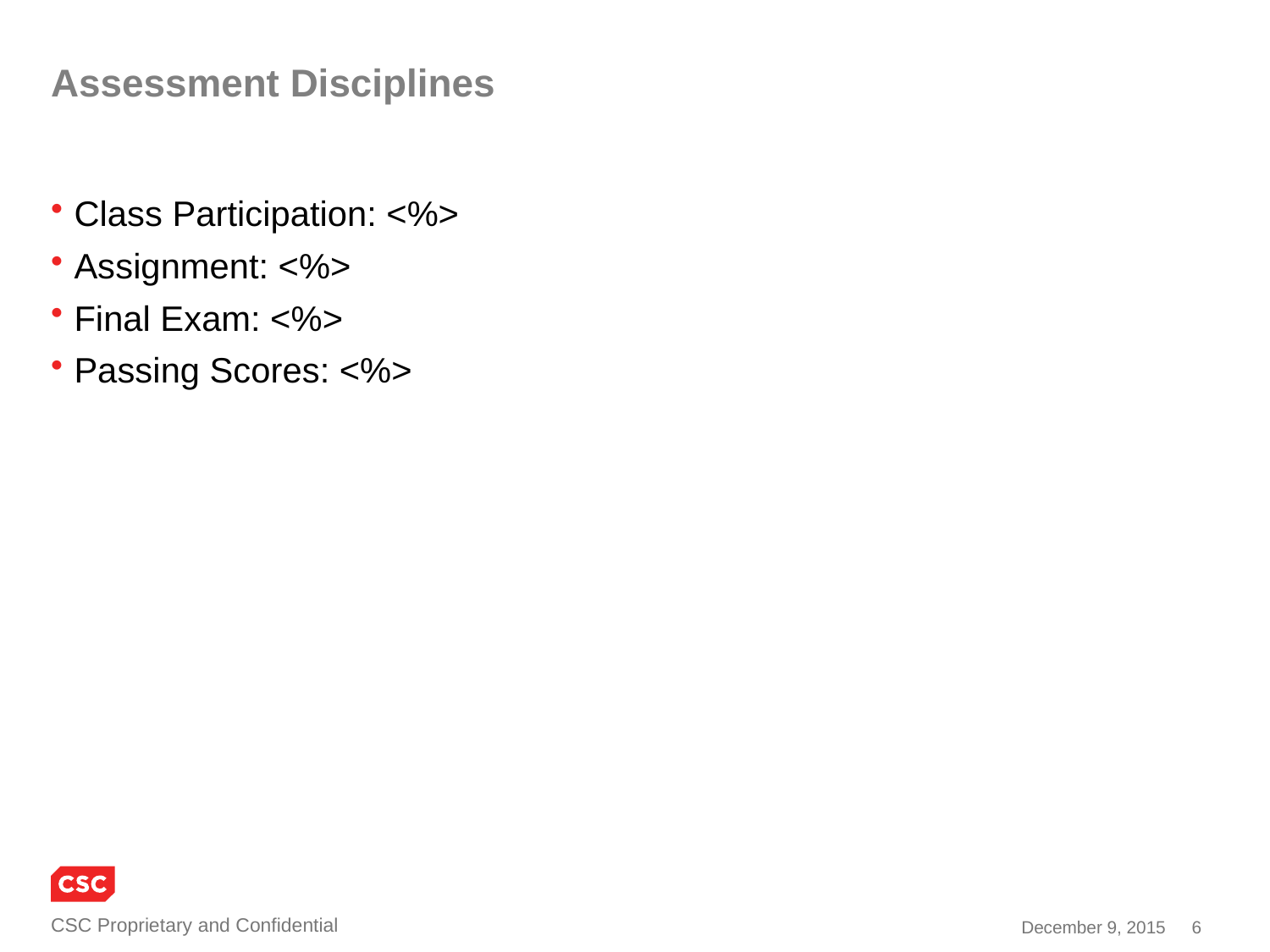

# Assessment Disciplines
Class Participation: <%>
Assignment: <%>
Final Exam: <%>
Passing Scores: <%>